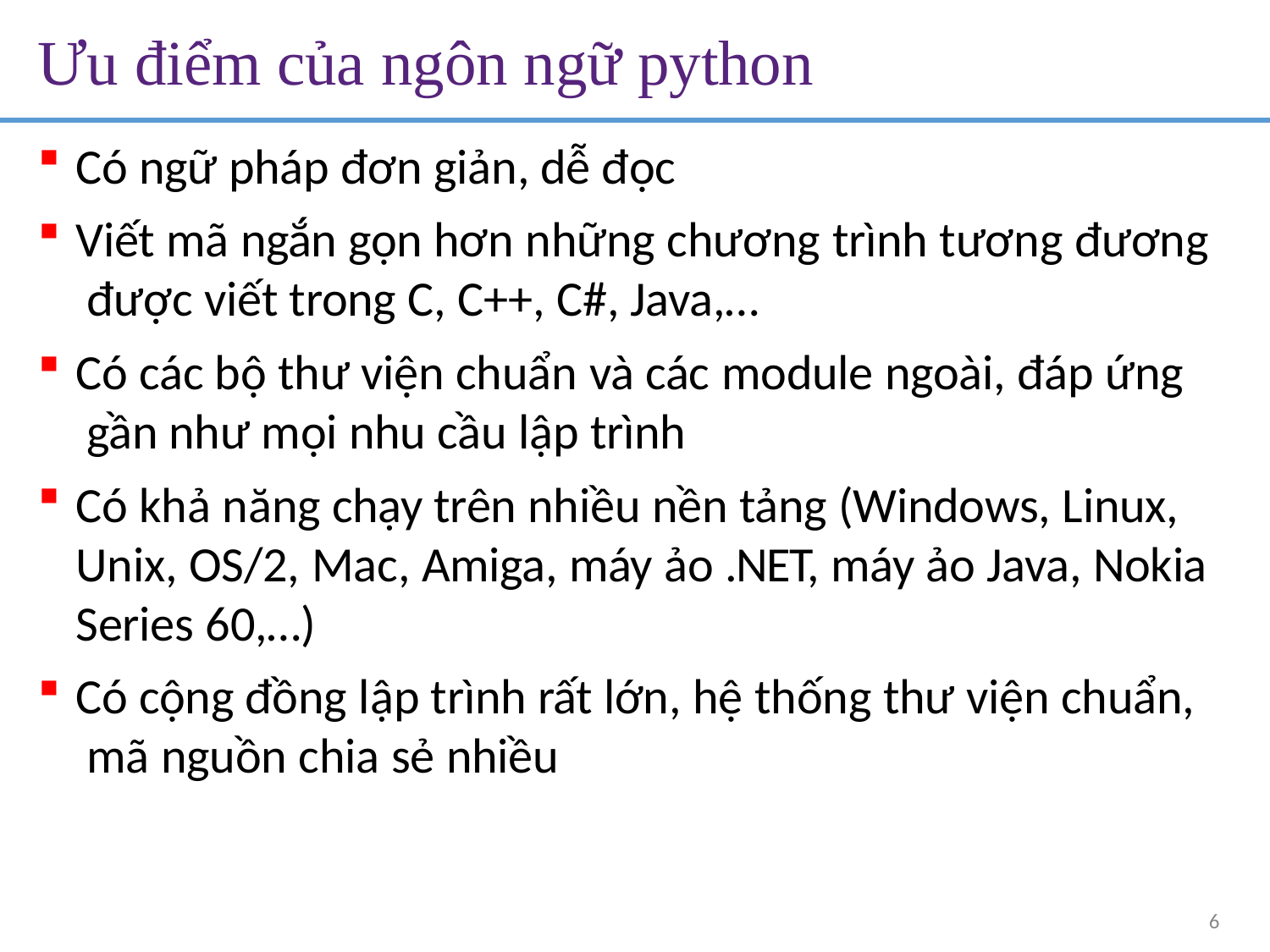

# Ưu điểm của ngôn ngữ python
Có ngữ pháp đơn giản, dễ đọc
Viết mã ngắn gọn hơn những chương trình tương đương  được viết trong C, C++, C#, Java,…
Có các bộ thư viện chuẩn và các module ngoài, đáp ứng  gần như mọi nhu cầu lập trình
Có khả năng chạy trên nhiều nền tảng (Windows, Linux,  Unix, OS/2, Mac, Amiga, máy ảo .NET, máy ảo Java, Nokia  Series 60,…)
Có cộng đồng lập trình rất lớn, hệ thống thư viện chuẩn,  mã nguồn chia sẻ nhiều
6